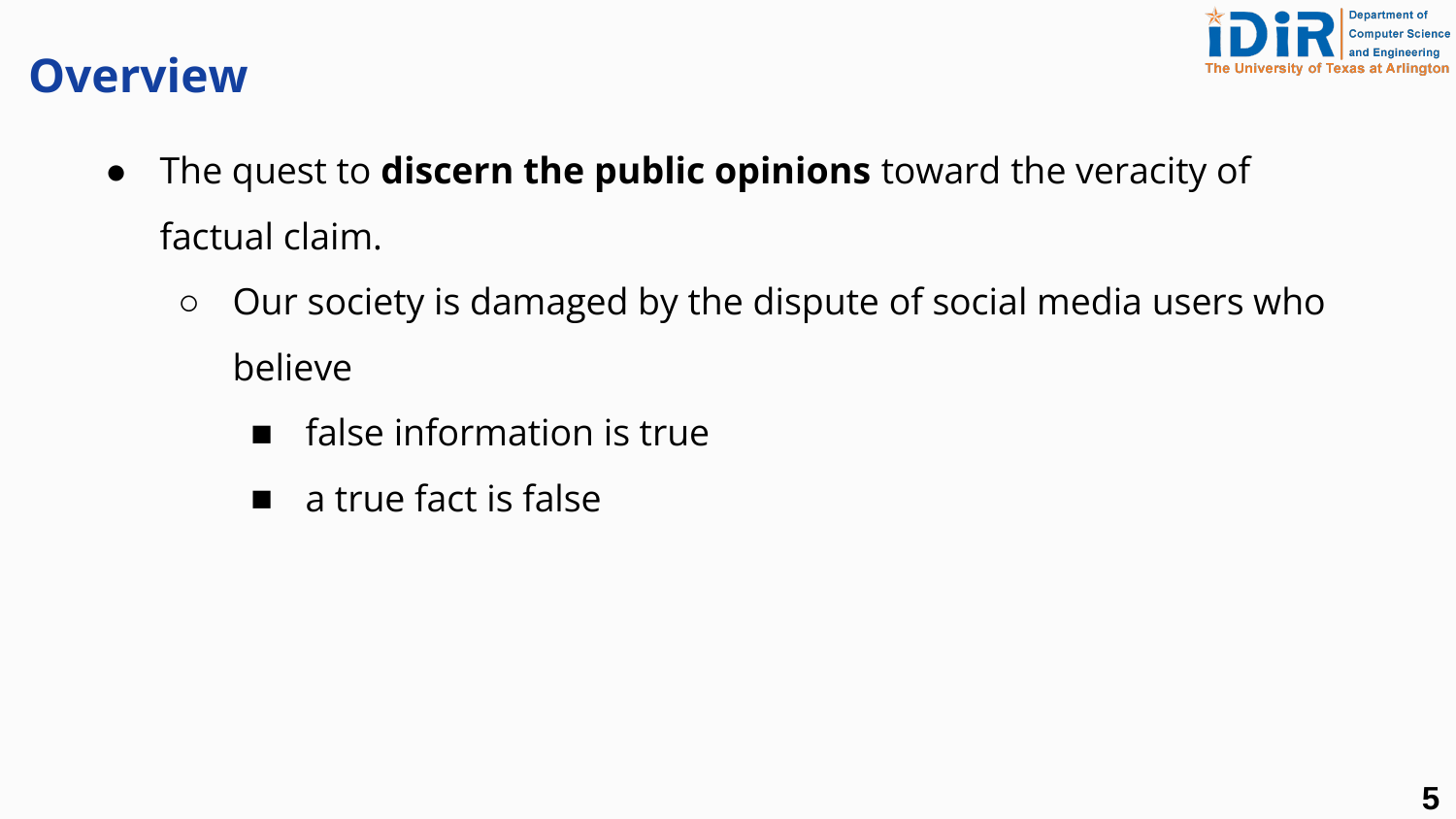

Overview
The quest to discern the public opinions toward the veracity of factual claim.
Our society is damaged by the dispute of social media users who believe
false information is true
a true fact is false

5